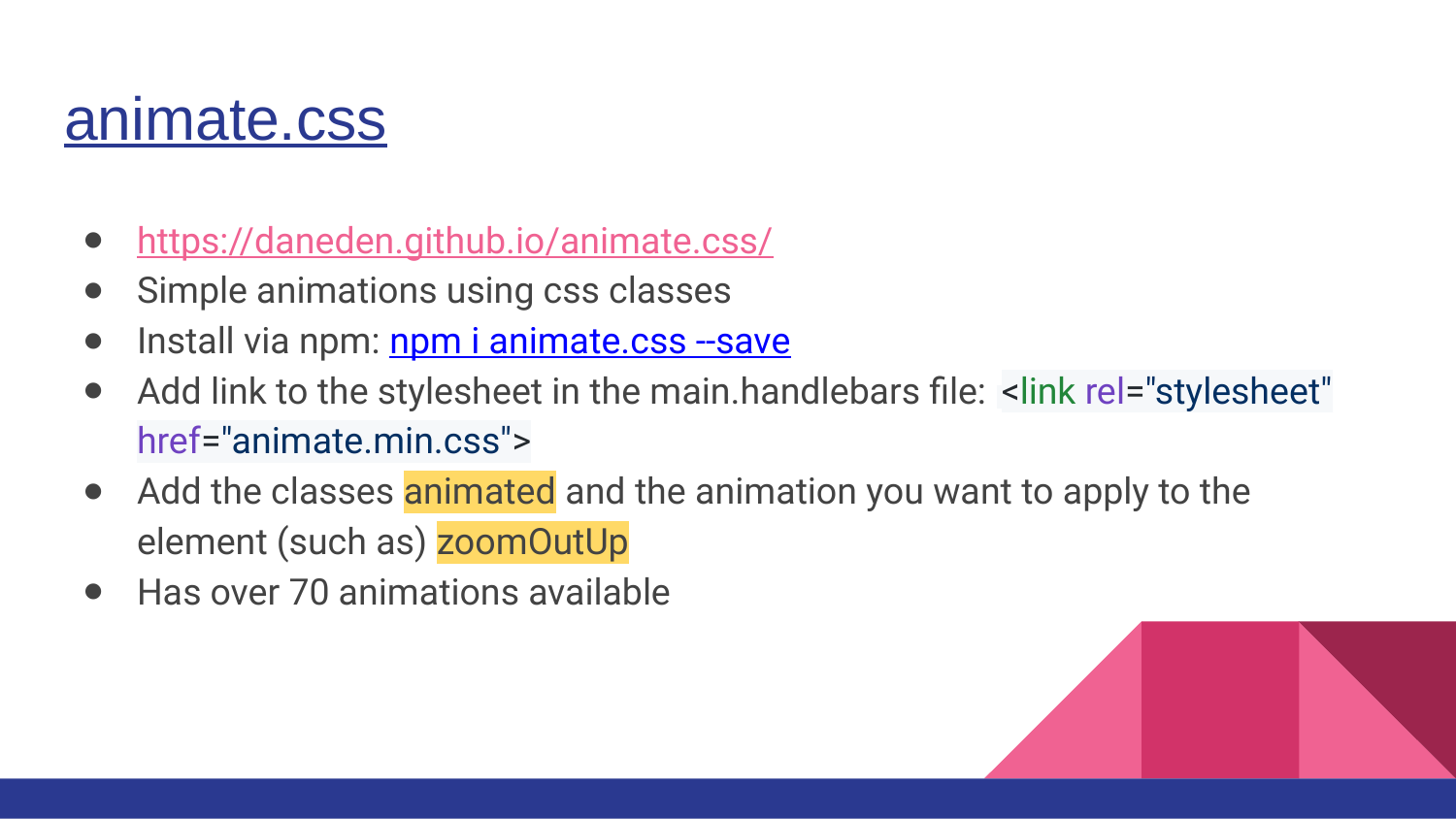

# animate.css
https://daneden.github.io/animate.css/
Simple animations using css classes
Install via npm: npm i animate.css --save
Add link to the stylesheet in the main.handlebars file:  <link rel="stylesheet" href="animate.min.css">
Add the classes animated and the animation you want to apply to the element (such as) zoomOutUp
Has over 70 animations available